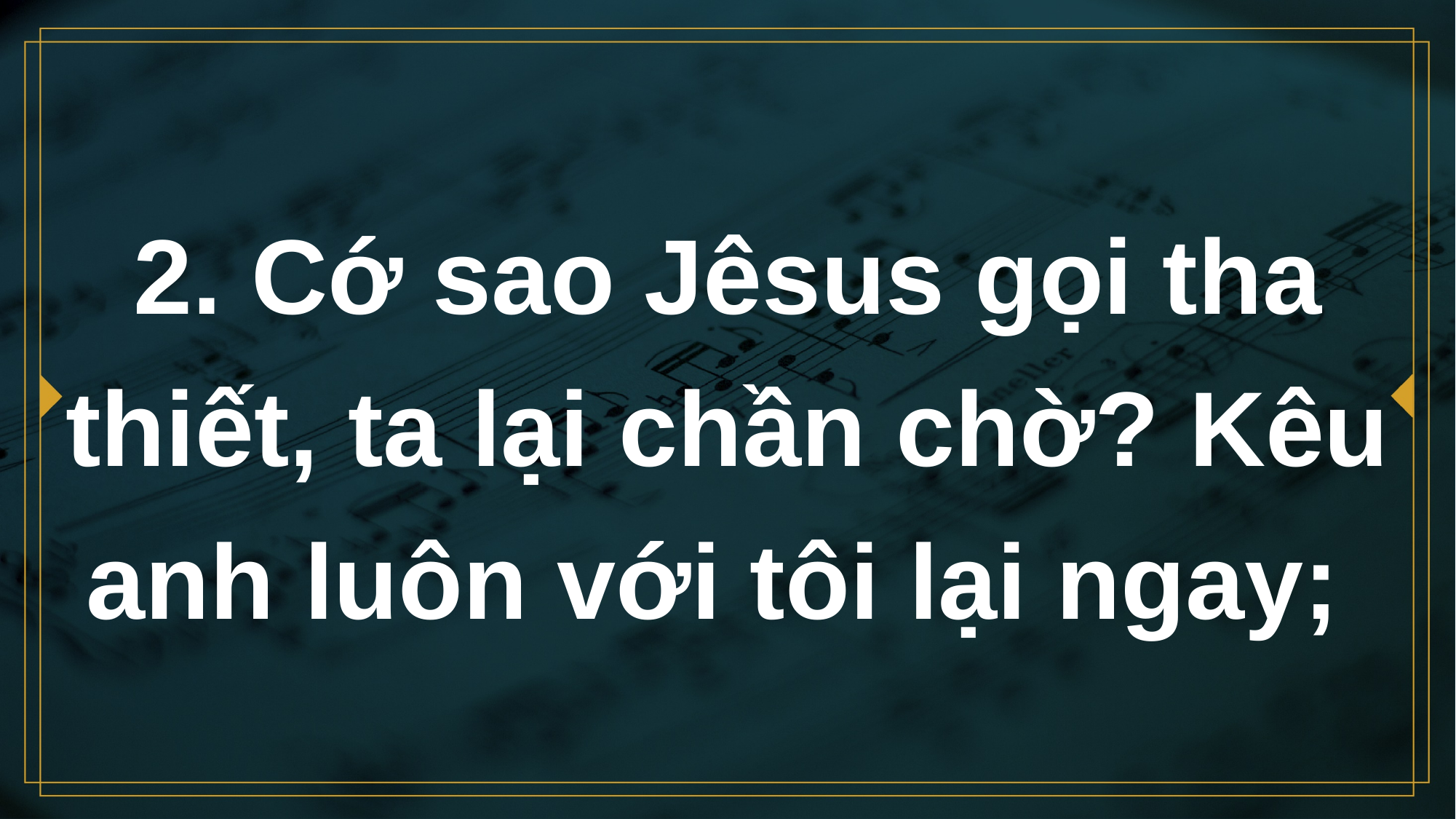

# 2. Cớ sao Jêsus gọi tha thiết, ta lại chần chờ? Kêu anh luôn với tôi lại ngay;